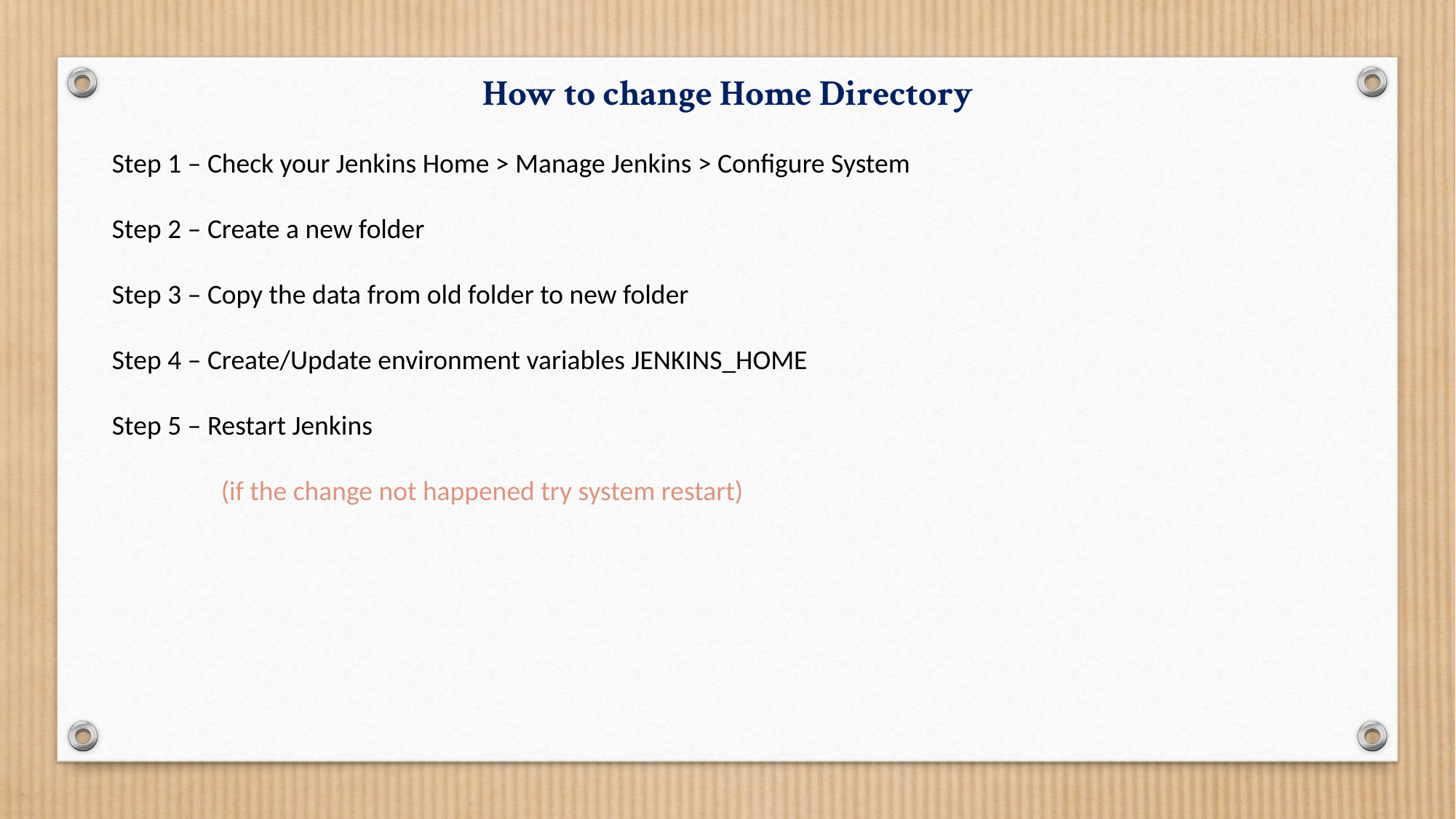

How to change Home Directory
Step 1 – Check your Jenkins Home > Manage Jenkins > Configure System
Step 2 – Create a new folder
Step 3 – Copy the data from old folder to new folder
Step 4 – Create/Update environment variables JENKINS_HOME
Step 5 – Restart Jenkins
	(if the change not happened try system restart)